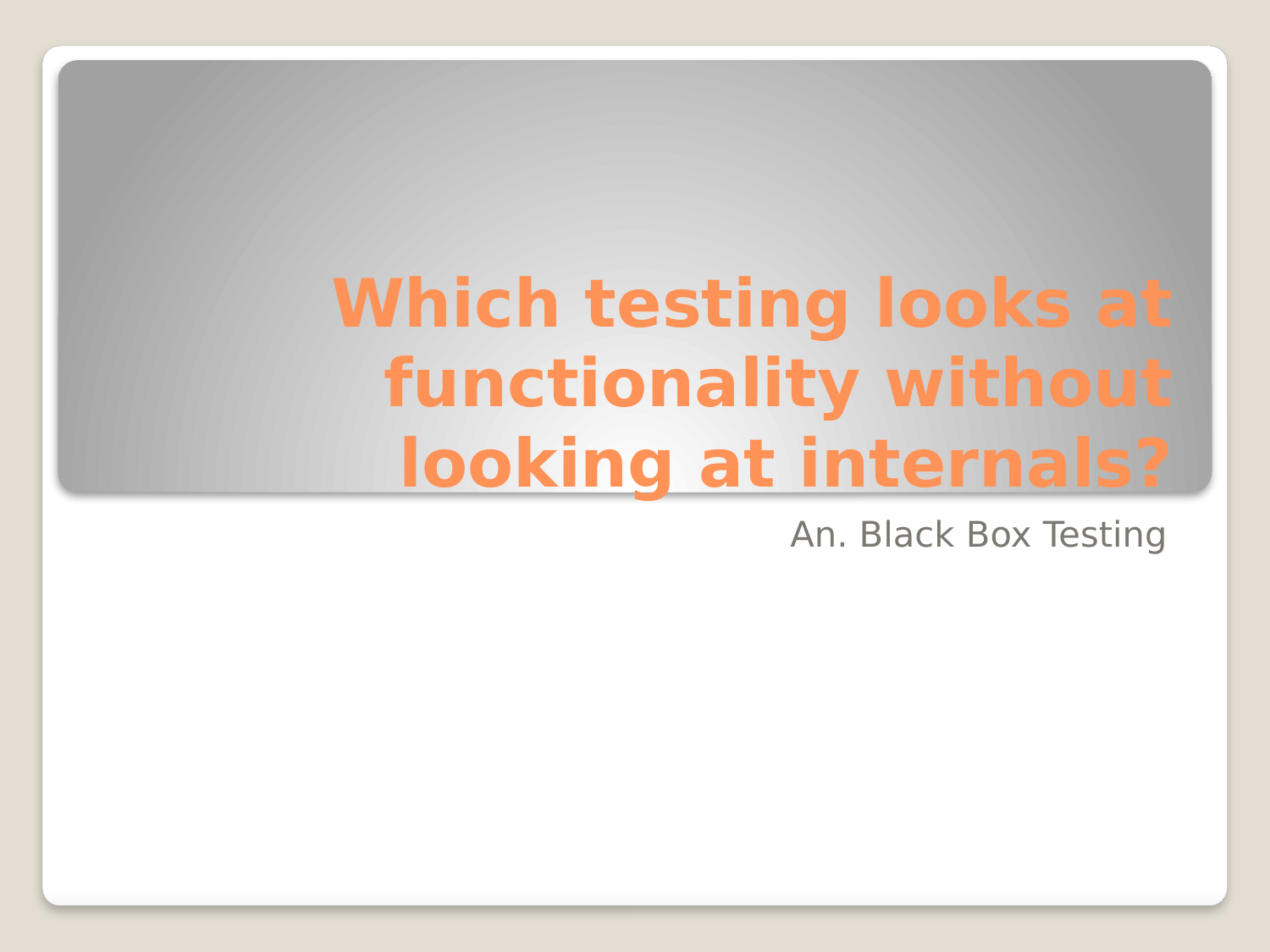

# Which testing looks at functionality without looking at internals?
An. Black Box Testing